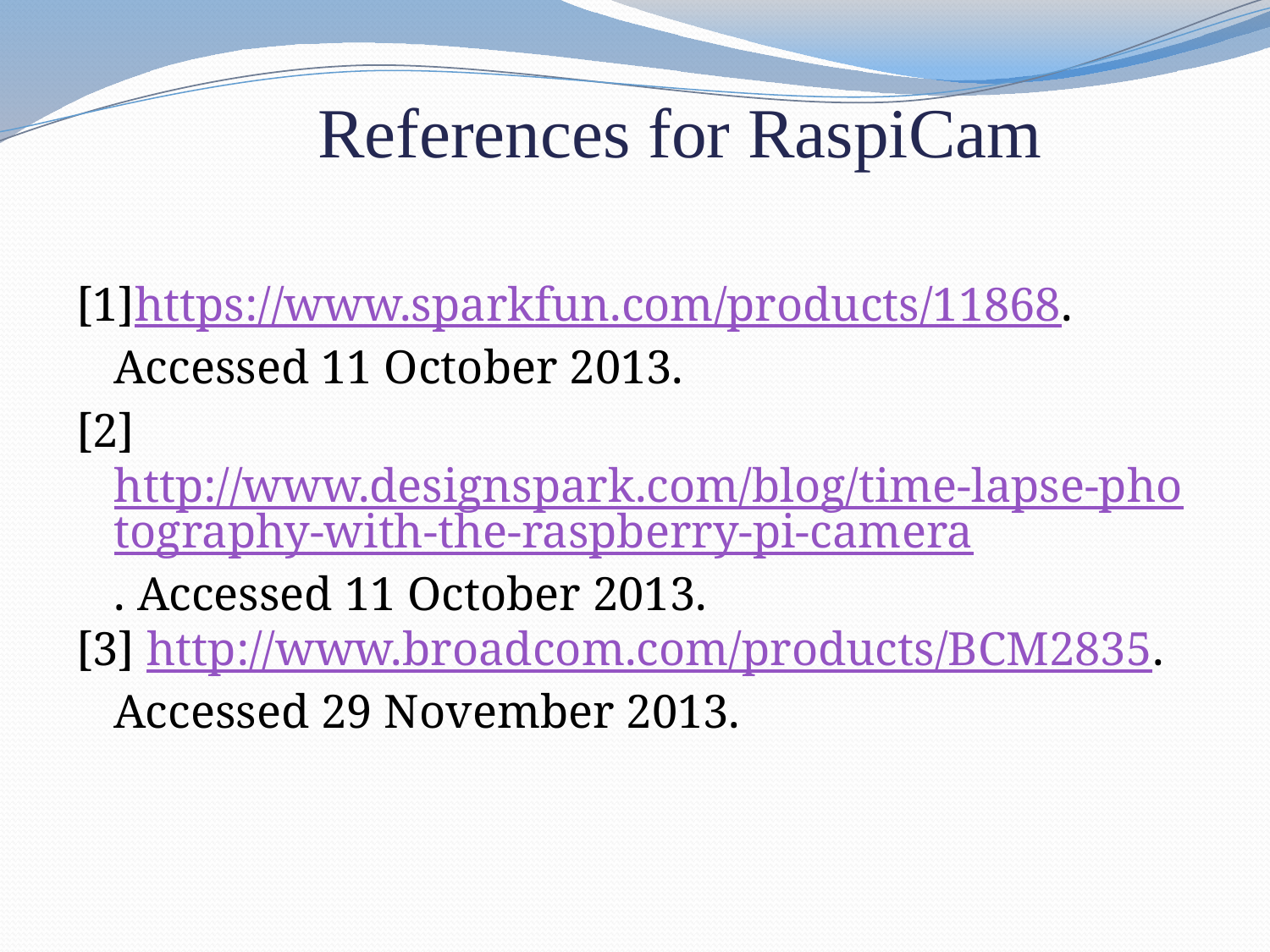

# References for RaspiCam
[1]https://www.sparkfun.com/products/11868. Accessed 11 October 2013.
[2]http://www.designspark.com/blog/time-lapse-photography-with-the-raspberry-pi-camera. Accessed 11 October 2013.
[3] http://www.broadcom.com/products/BCM2835. Accessed 29 November 2013.